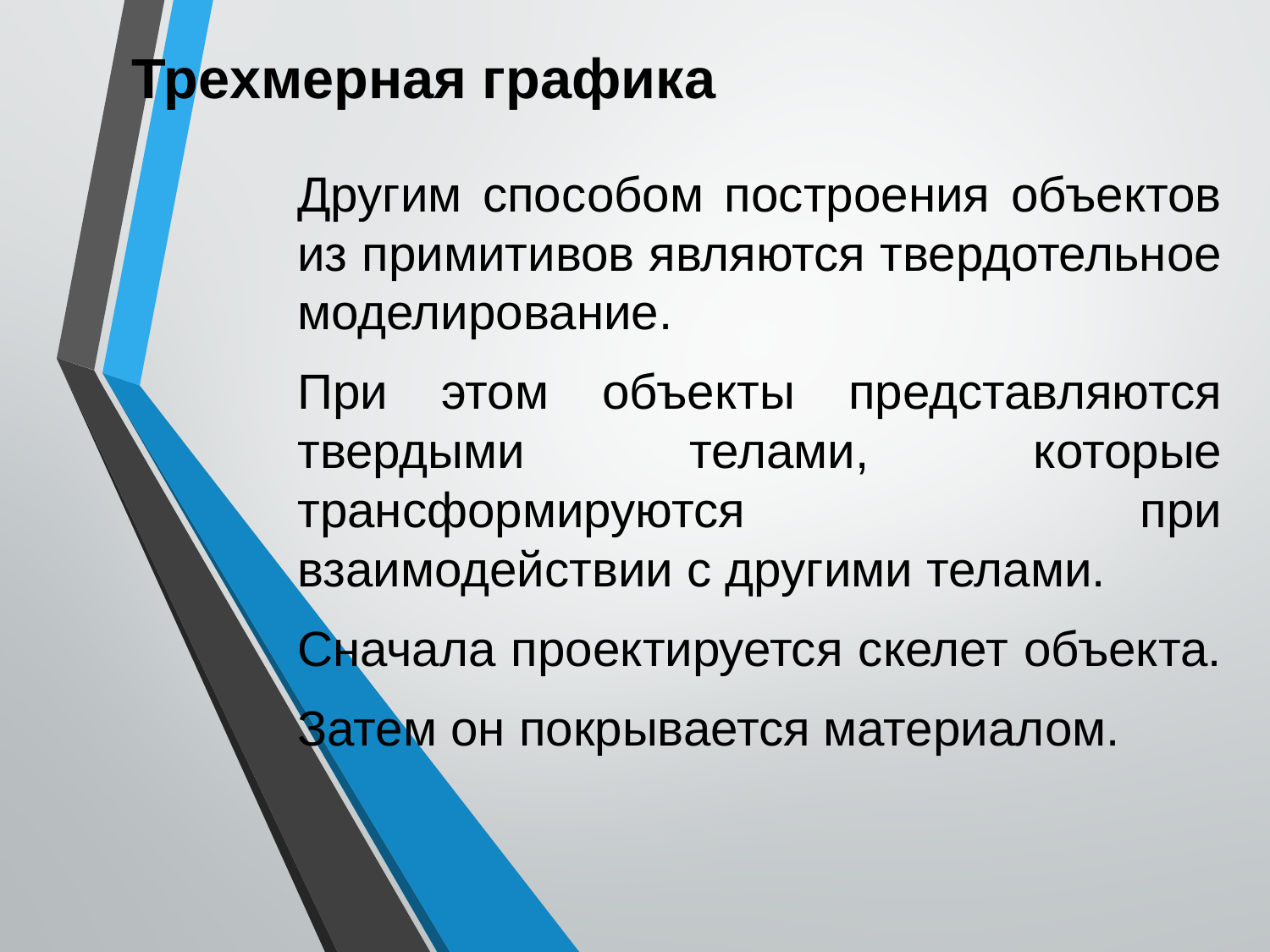

Трехмерная графика
Другим способом построения объектов из примитивов являются твердотельное моделирование.
При этом объекты представляются твердыми телами, которые трансформируются при взаимодействии с другими телами.
Сначала проектируется скелет объекта.
Затем он покрывается материалом.